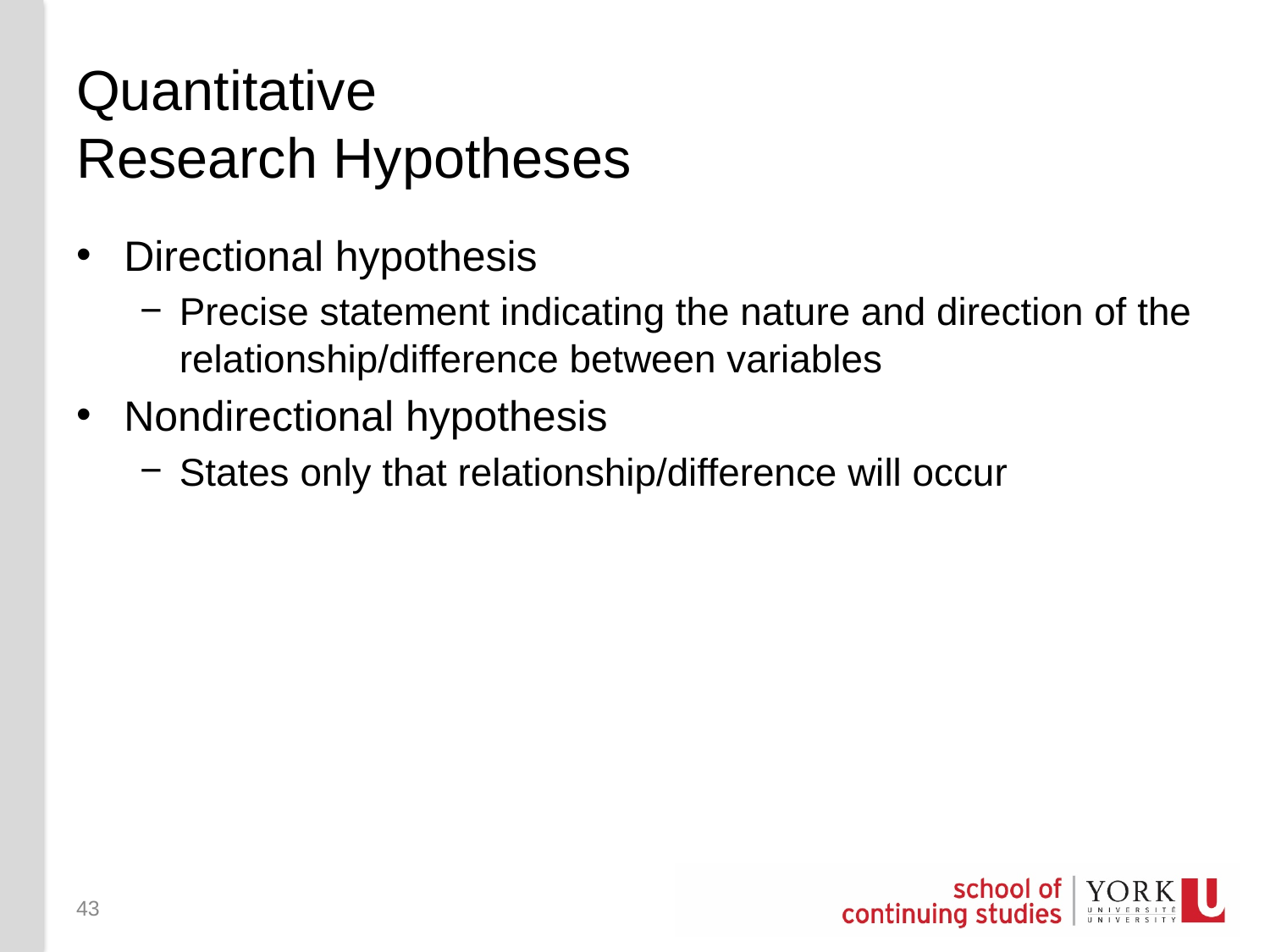

# Quantitative Research Hypotheses
Directional hypothesis
Precise statement indicating the nature and direction of the relationship/difference between variables
Nondirectional hypothesis
States only that relationship/difference will occur
43